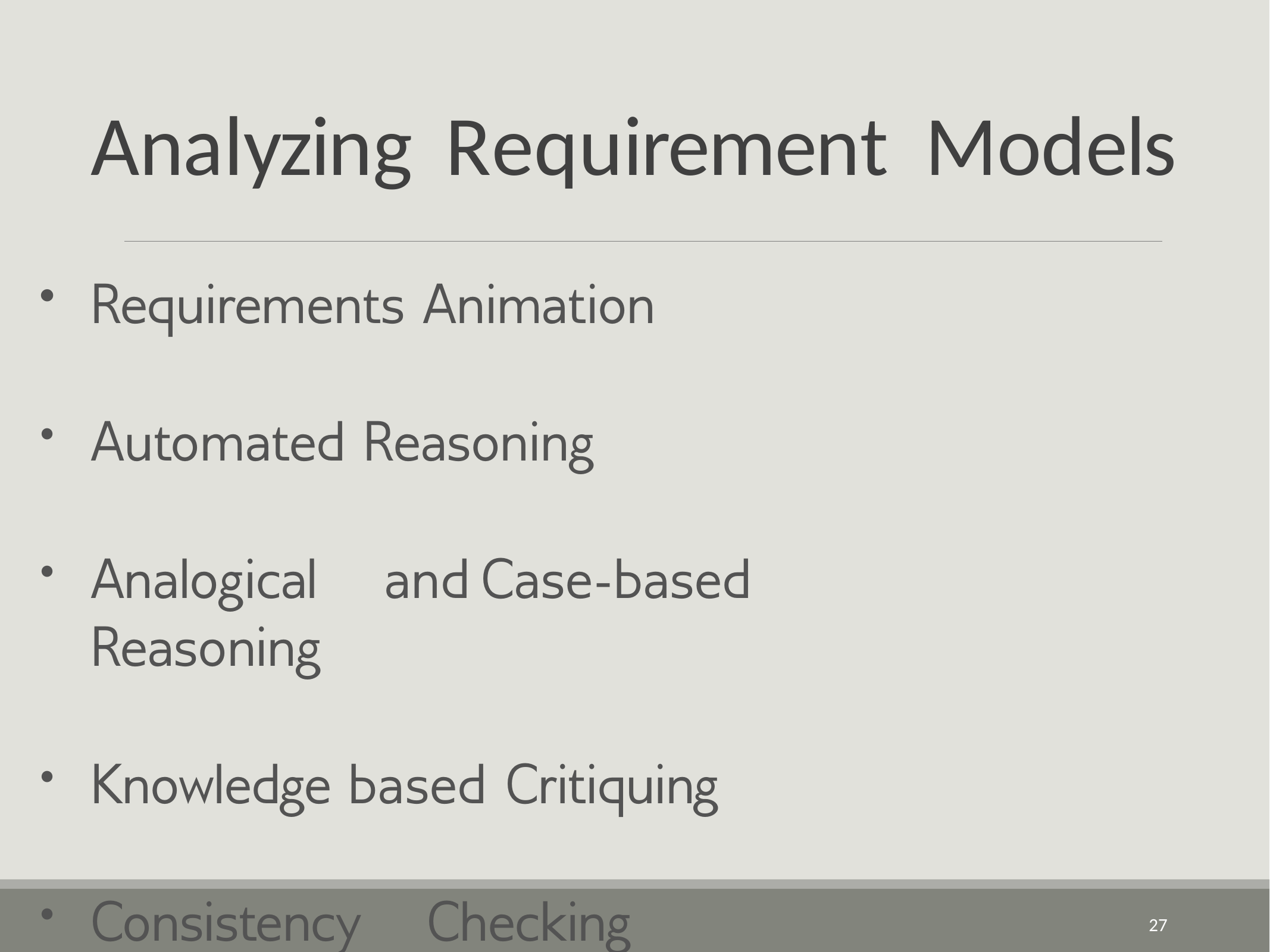

# Analyzing	Requirement	Models
Requirements Animation

Automated Reasoning

Analogical	and	Case-based Reasoning

Knowledge based Critiquing

Consistency	Checking
27